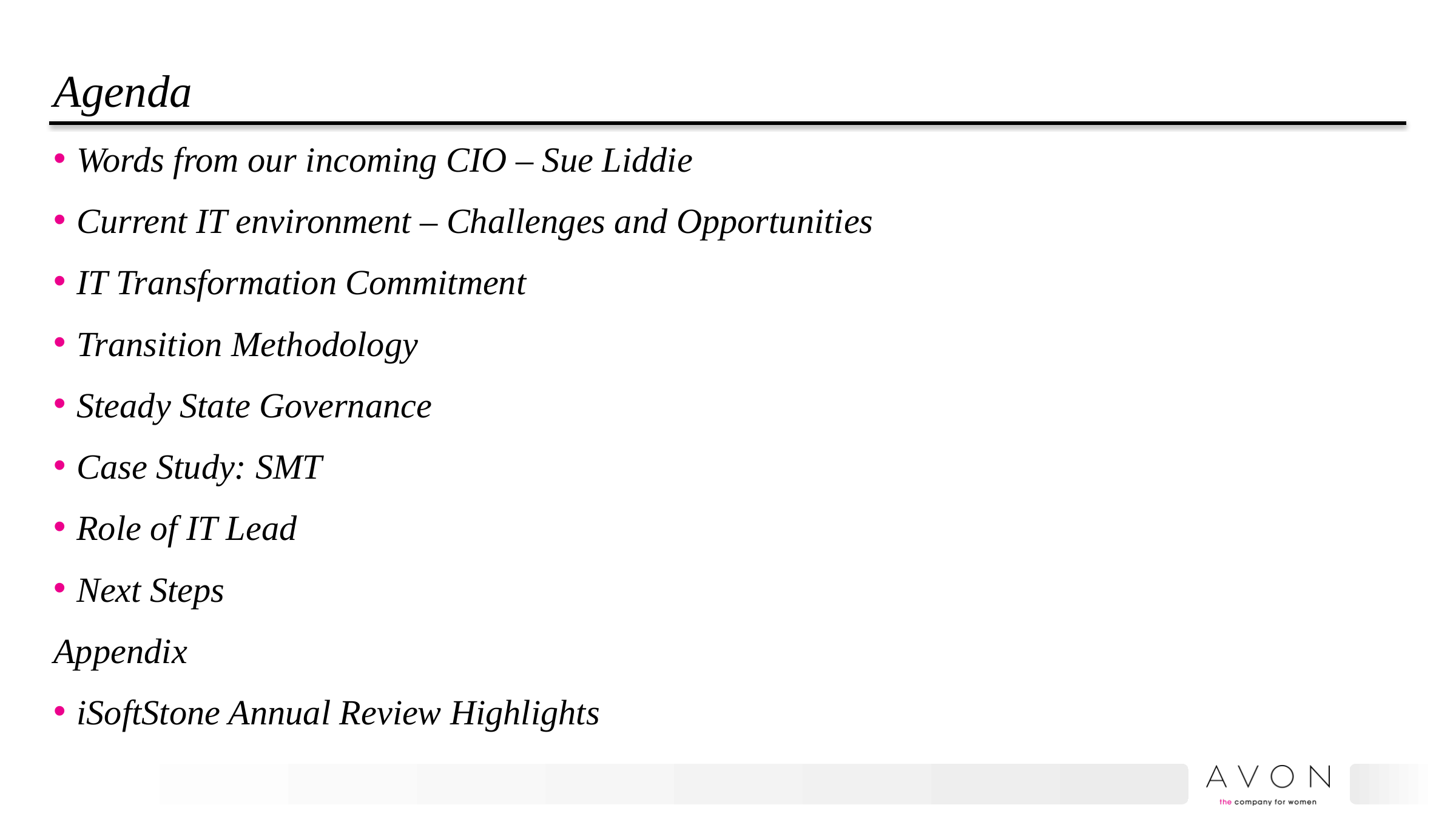

# Agenda
Words from our incoming CIO – Sue Liddie
Current IT environment – Challenges and Opportunities
IT Transformation Commitment
Transition Methodology
Steady State Governance
Case Study: SMT
Role of IT Lead
Next Steps
Appendix
iSoftStone Annual Review Highlights